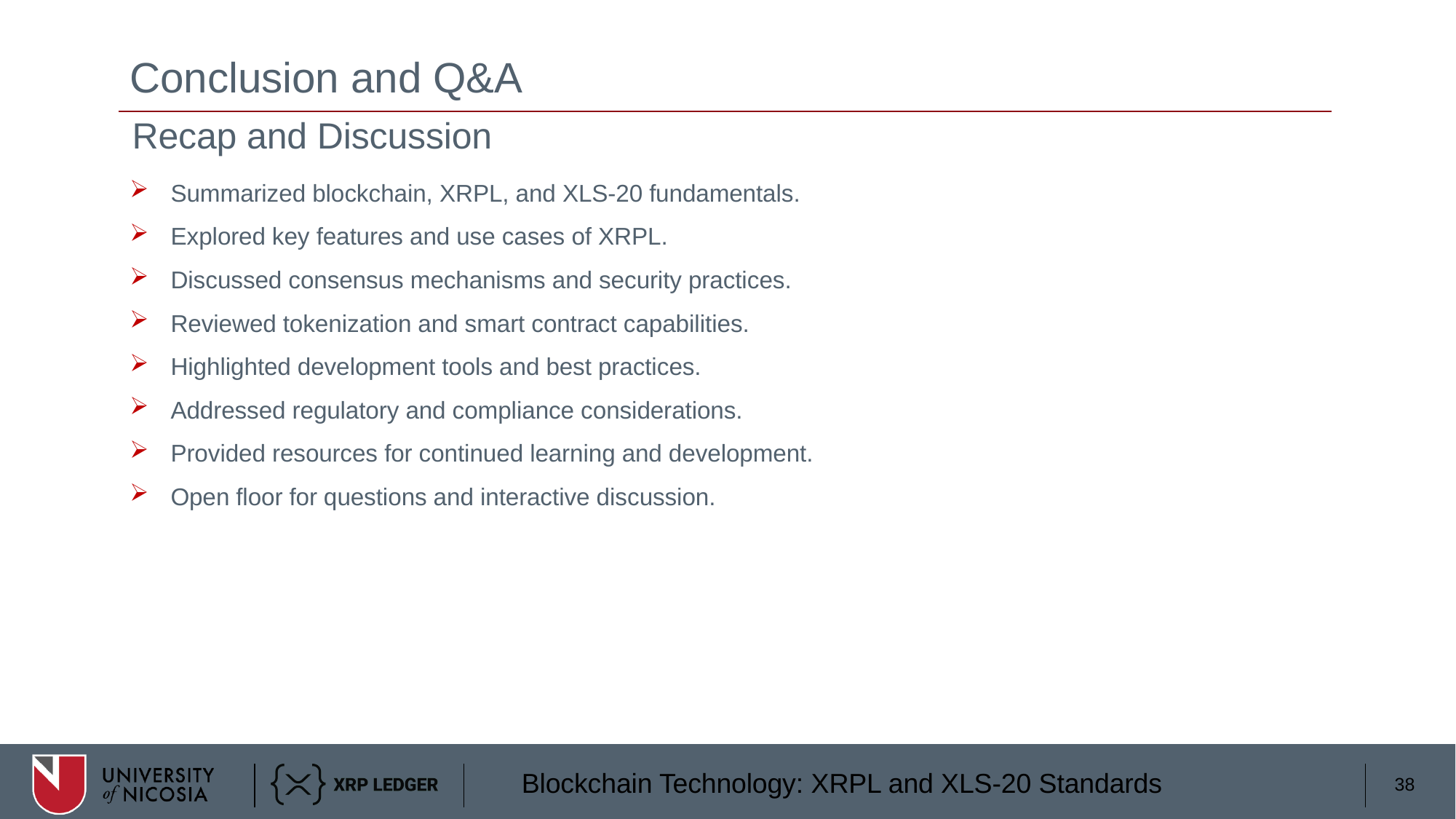

# Conclusion and Q&A
Recap and Discussion
Summarized blockchain, XRPL, and XLS-20 fundamentals.
Explored key features and use cases of XRPL.
Discussed consensus mechanisms and security practices.
Reviewed tokenization and smart contract capabilities.
Highlighted development tools and best practices.
Addressed regulatory and compliance considerations.
Provided resources for continued learning and development.
Open floor for questions and interactive discussion.
38